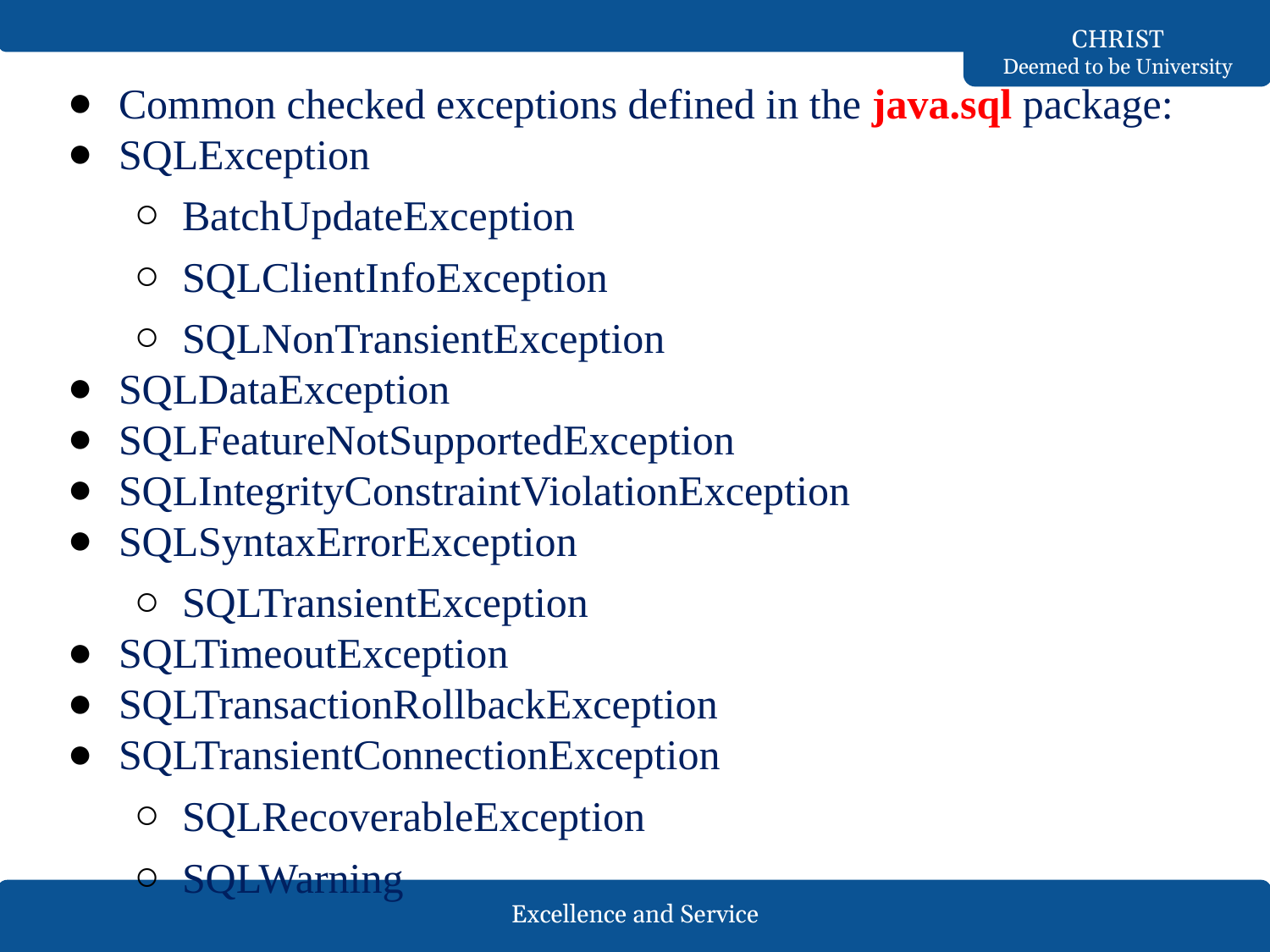

Common checked exceptions defined in the java.sql package:
SQLException
BatchUpdateException
SQLClientInfoException
SQLNonTransientException
SQLDataException
SQLFeatureNotSupportedException
SQLIntegrityConstraintViolationException
SQLSyntaxErrorException
SQLTransientException
SQLTimeoutException
SQLTransactionRollbackException
SQLTransientConnectionException
SQLRecoverableException
SQLWarning